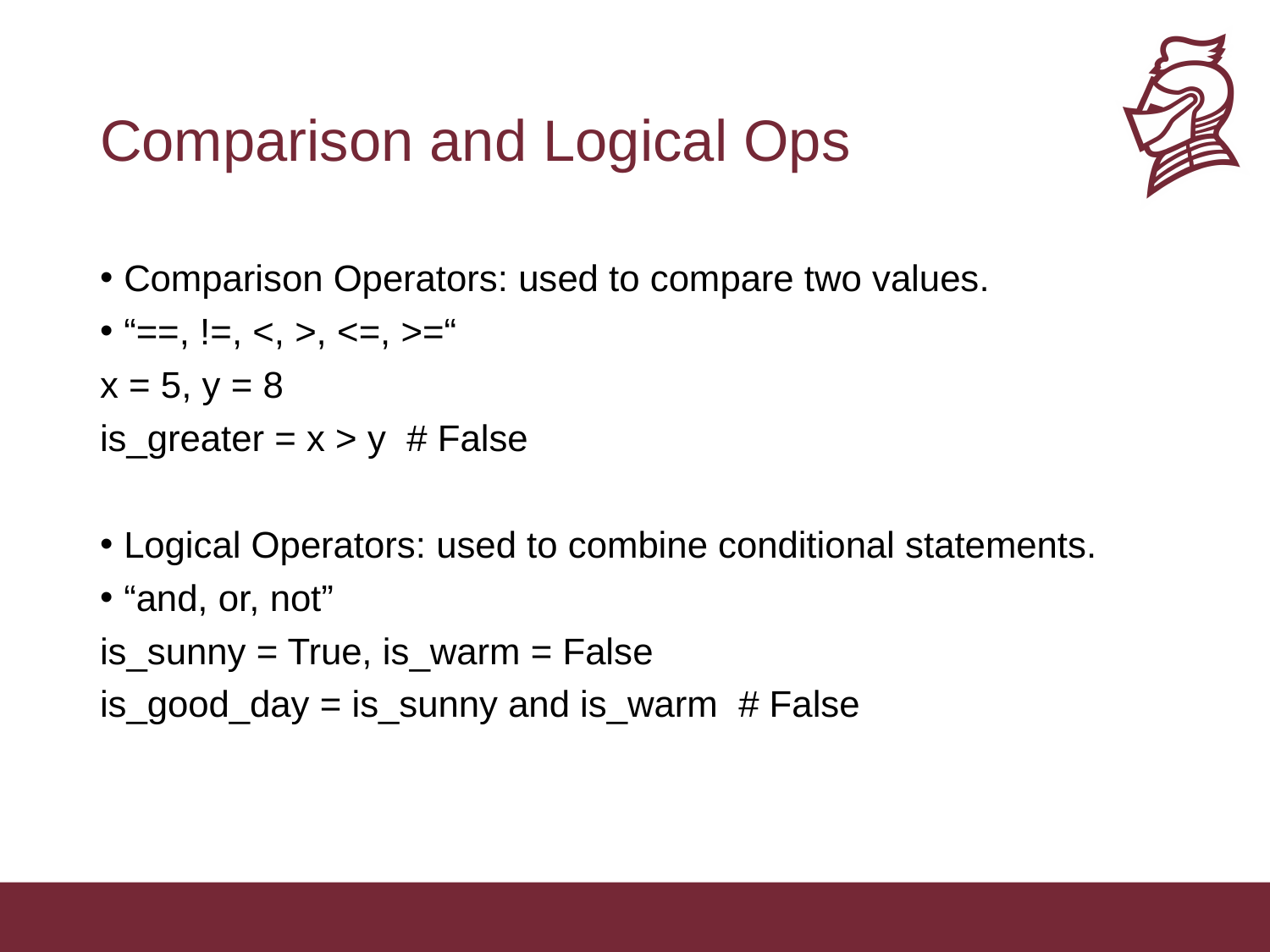

# Comparison and Logical Ops
Comparison Operators: used to compare two values.
“==, !=, <, >, <=, >=“
x = 5, y = 8
is_greater = x > y  # False

Logical Operators: used to combine conditional statements.
“and, or, not”
is_sunny = True, is_warm = False
is_good_day = is_sunny and is_warm  # False